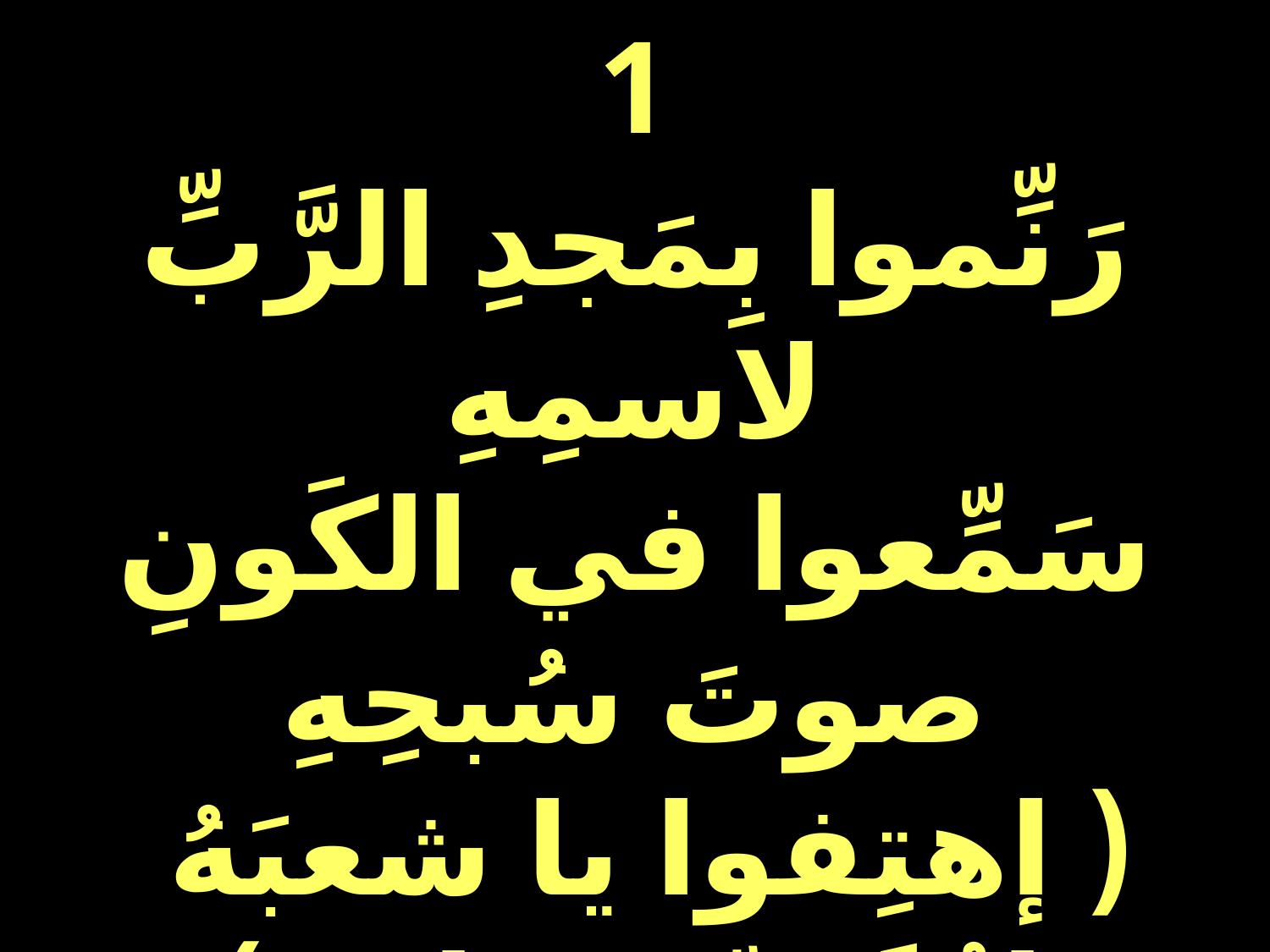

1
رَنِّموا بِمَجدِ الرَّبِّ لاسمِهِ
سَمِّعوا في الكَونِ صوتَ سُبحِهِ
( إهتِفوا يا شعبَهُ
ولنُفَــرِّح قلبَهُ )2
واهتِفي يا كُلَّ الأرضِ إهتفي